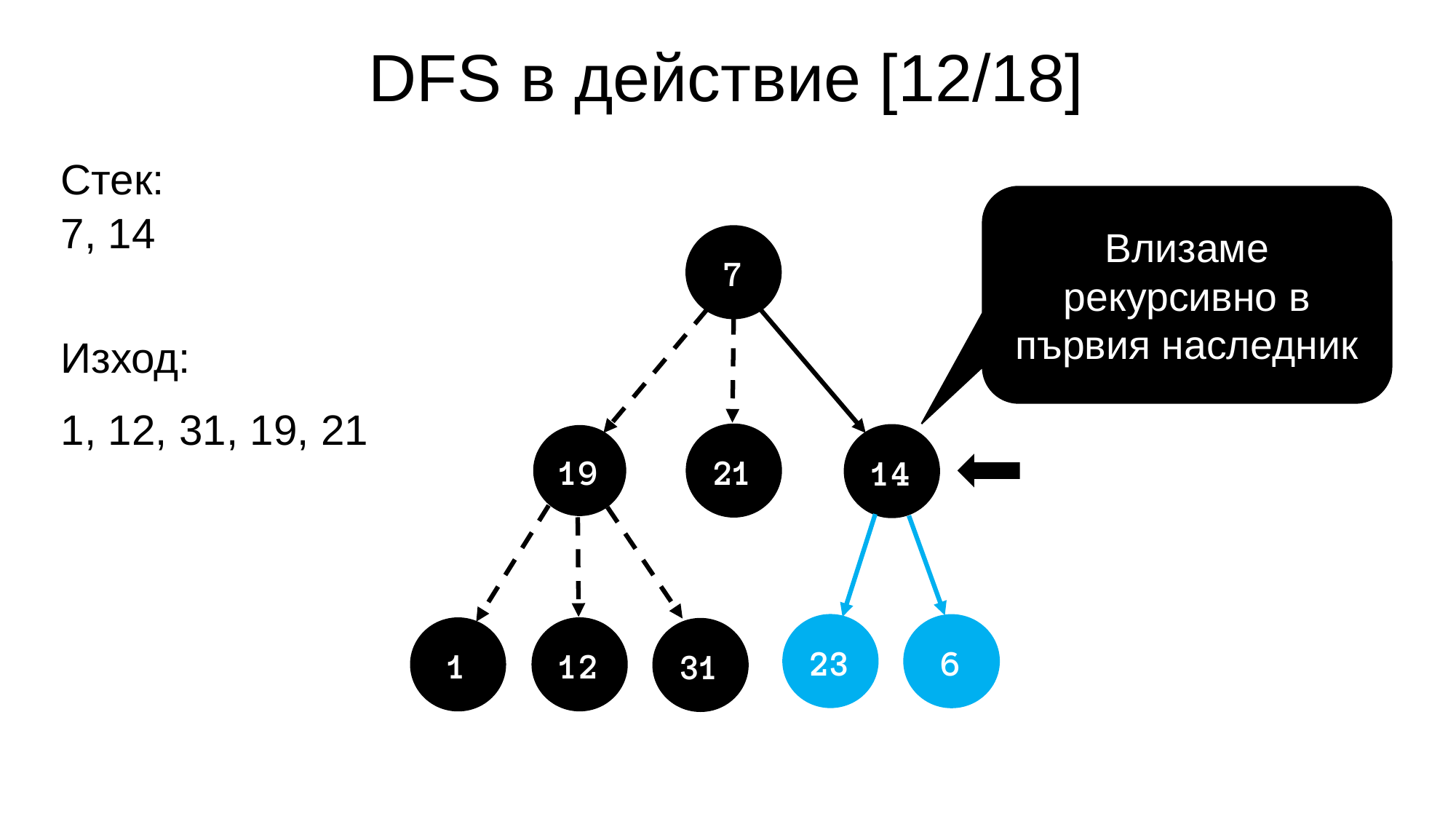

DFS в действие [12/18]
Стек:
7, 14

Изход:
1, 12, 31, 19, 21
Влизаме рекурсивно в първия наследник
7
21
19
14
23
6
12
1
31